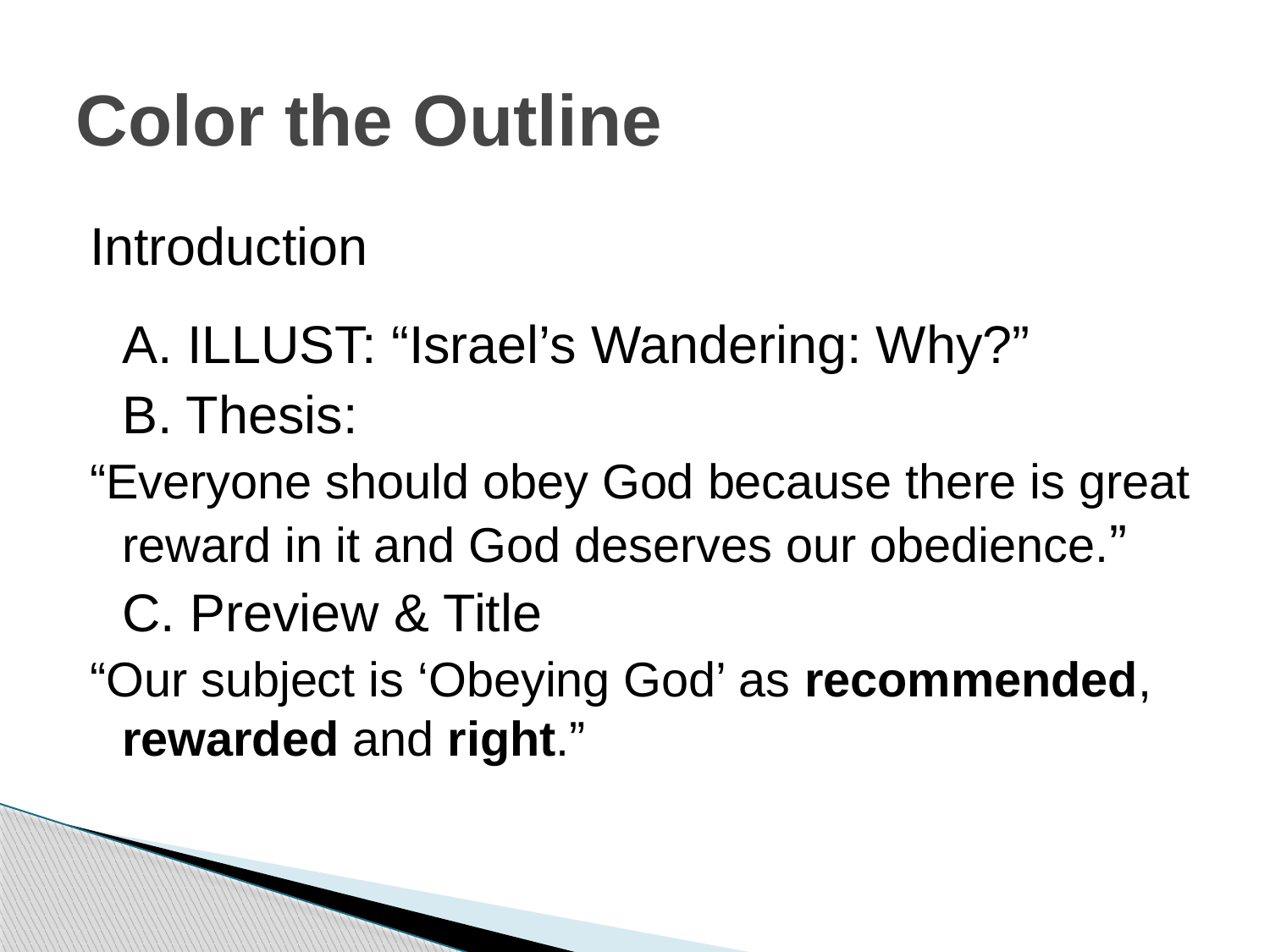

# Color the Outline
Introduction

	A. ILLUST: “Israel’s Wandering: Why?”
	B. Thesis:
“Everyone should obey God because there is great reward in it and God deserves our obedience.”
	C. Preview & Title
“Our subject is ‘Obeying God’ as recommended, rewarded and right.”